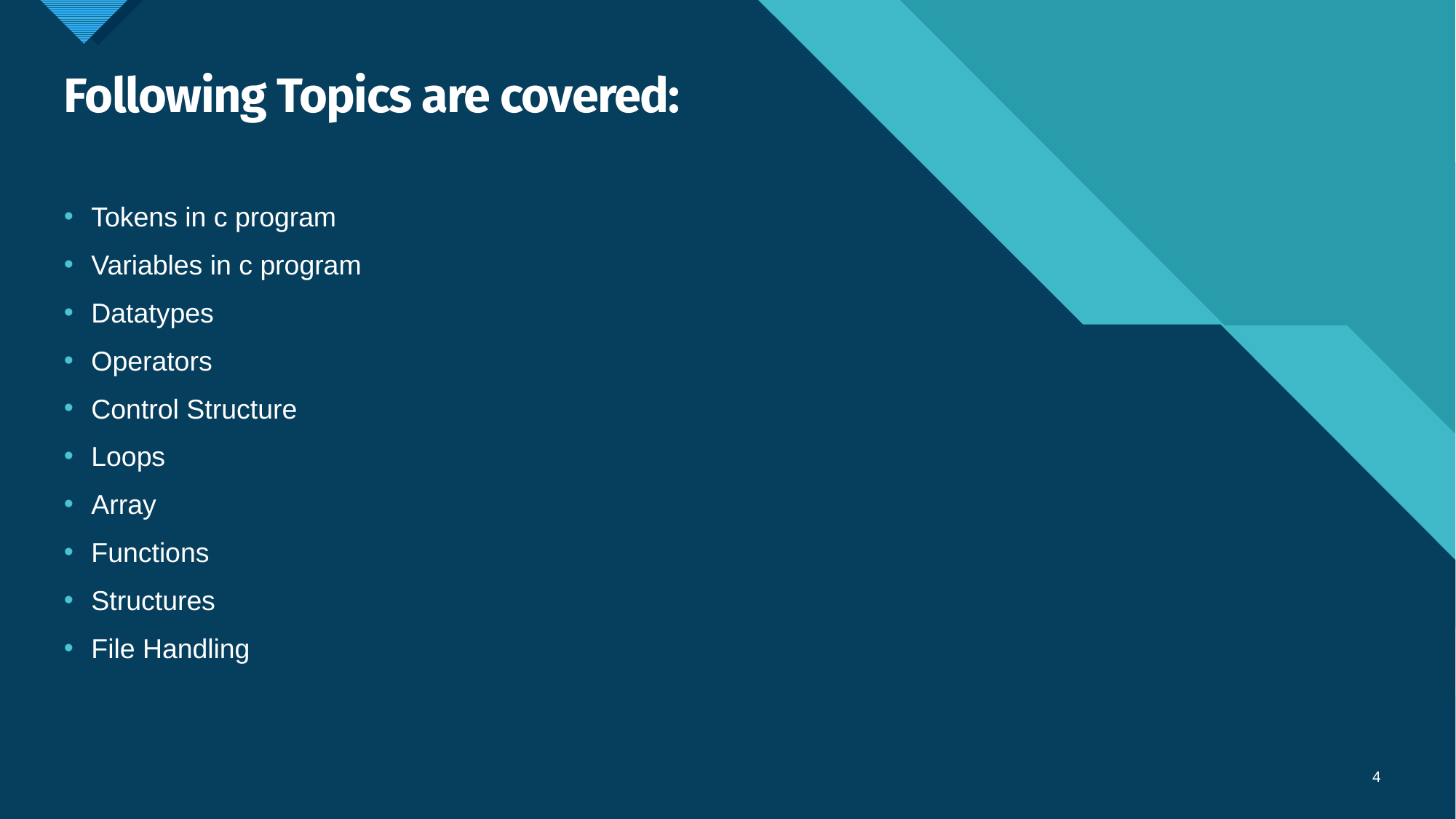

# Following Topics are covered:
Tokens in c program
Variables in c program
Datatypes
Operators
Control Structure
Loops
Array
Functions
Structures
File Handling
4